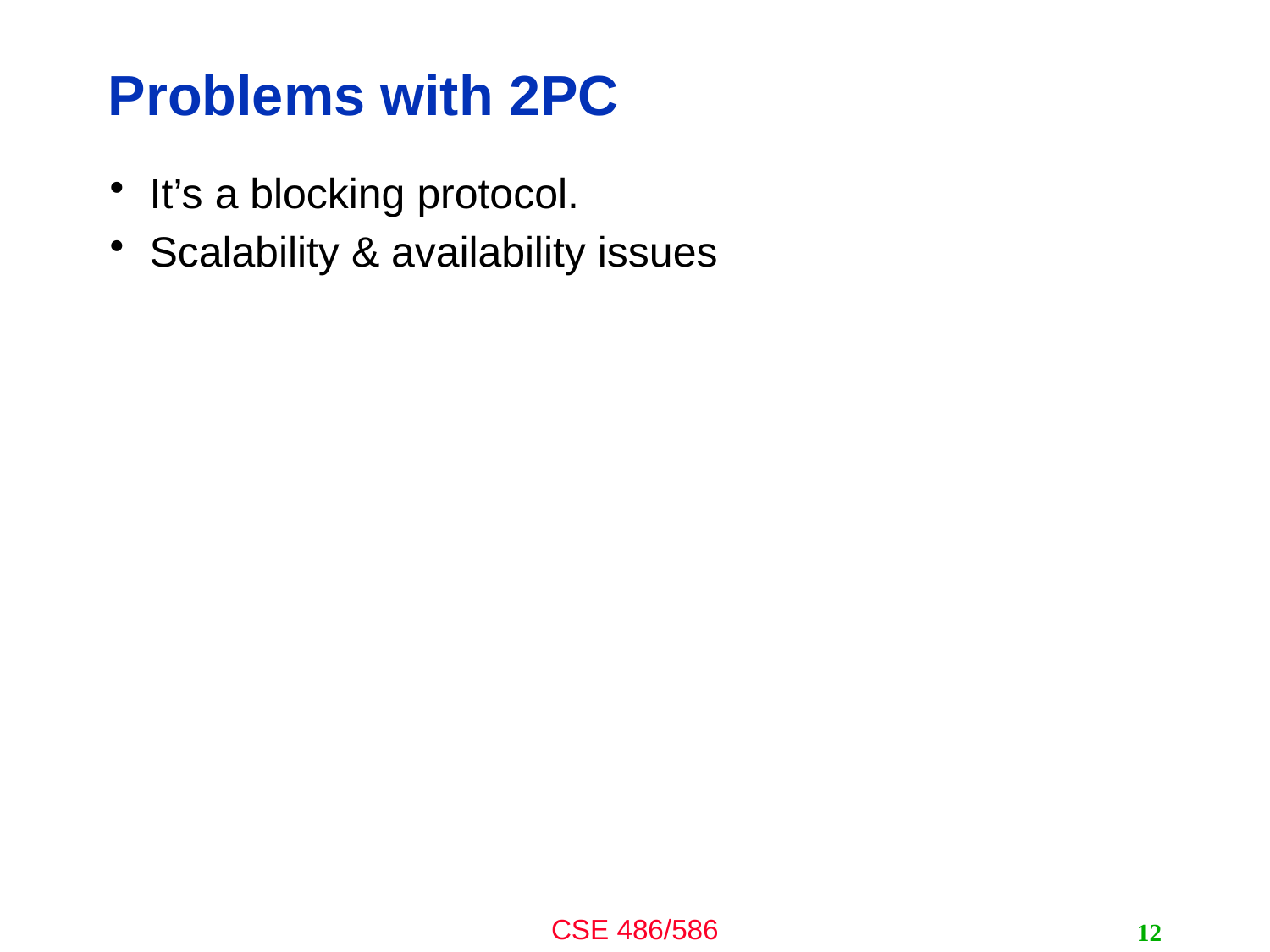

# Problems with 2PC
It’s a blocking protocol.
Scalability & availability issues
12